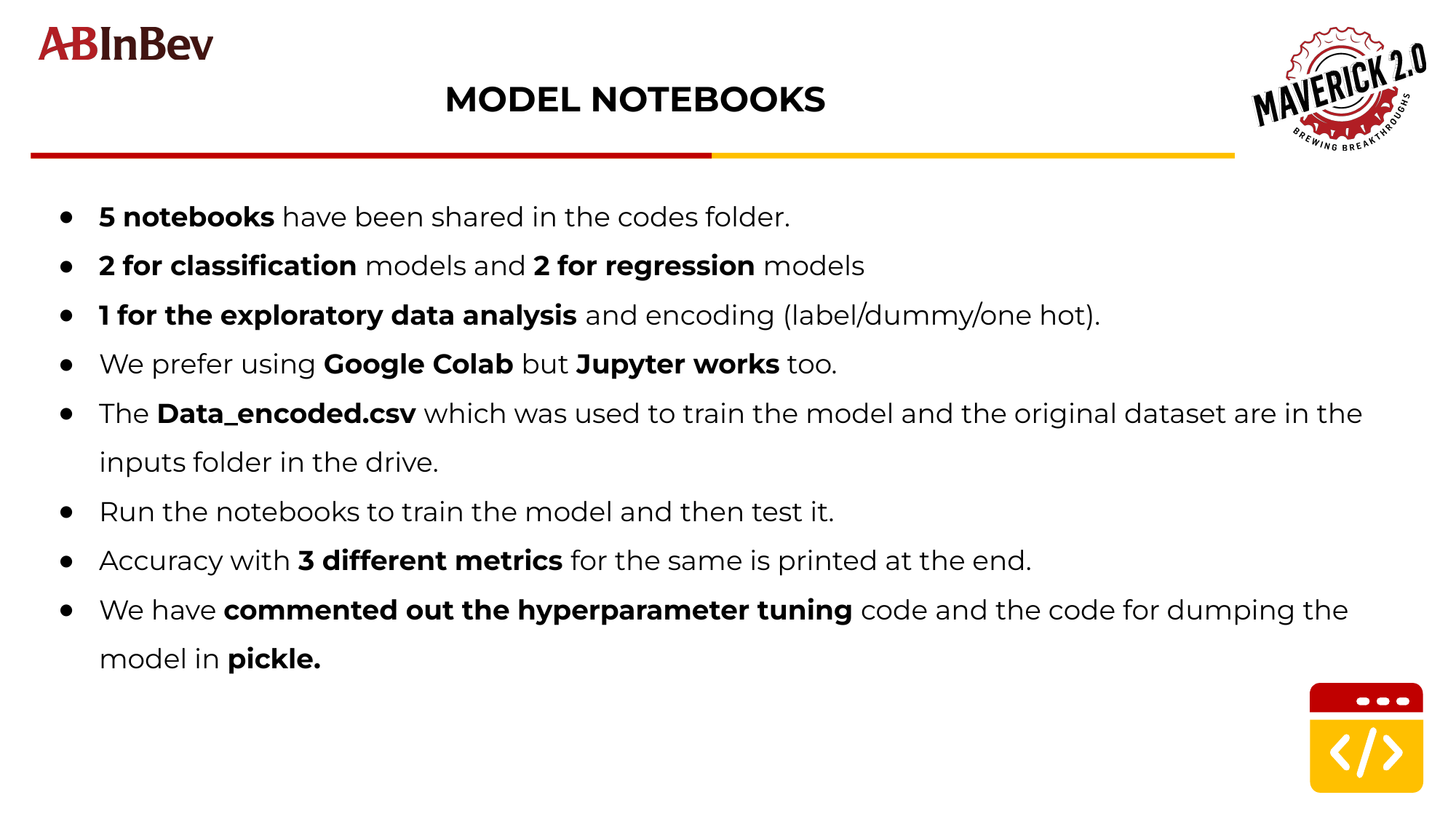

# MODEL NOTEBOOKS

5 notebooks have been shared in the codes folder.
2 for classification models and 2 for regression models
1 for the exploratory data analysis and encoding (label/dummy/one hot).
We prefer using Google Colab but Jupyter works too.
The Data_encoded.csv which was used to train the model and the original dataset are in the inputs folder in the drive.
Run the notebooks to train the model and then test it.
Accuracy with 3 different metrics for the same is printed at the end.
We have commented out the hyperparameter tuning code and the code for dumping the model in pickle.